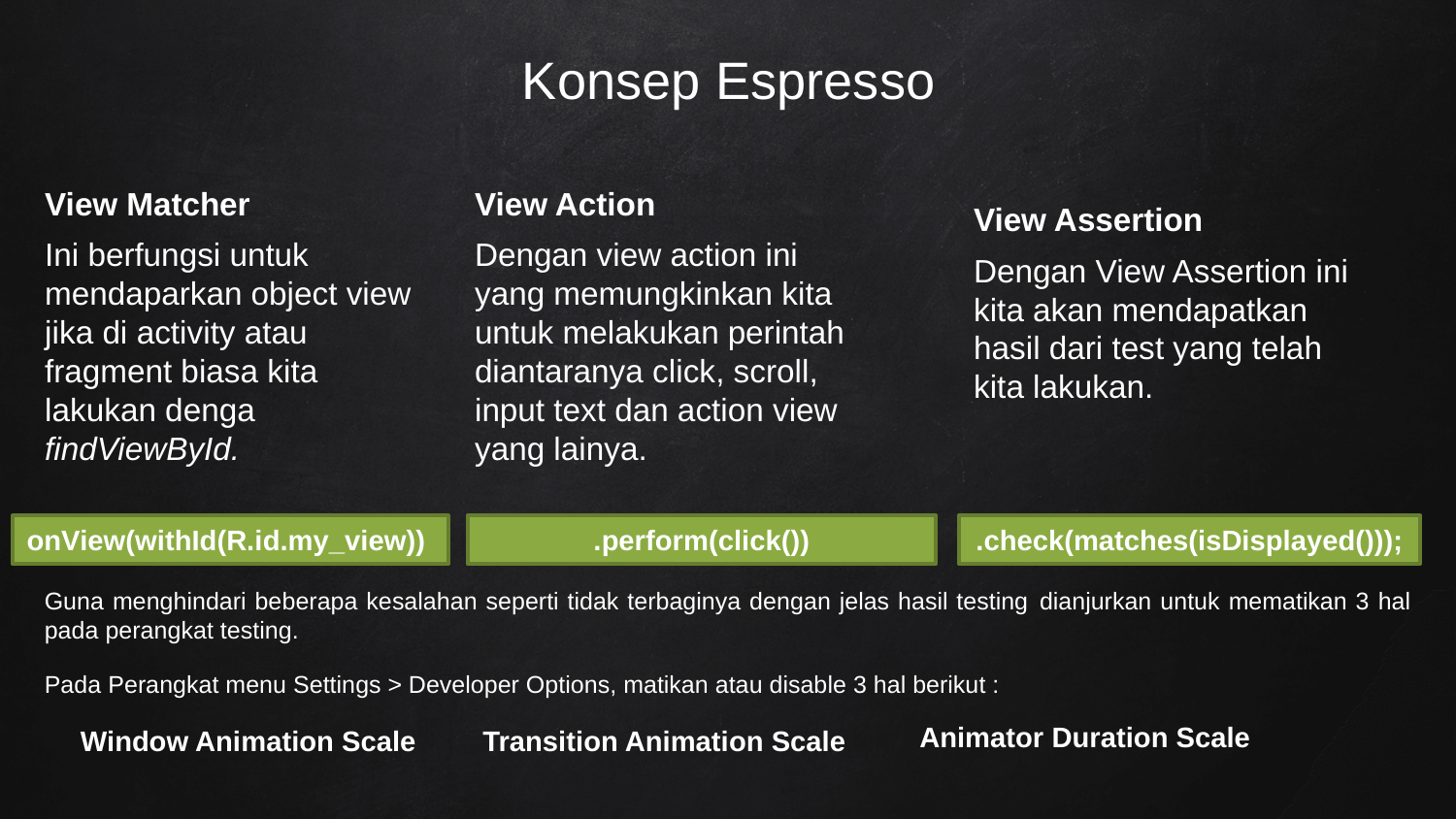

# Konsep Espresso
View Matcher
Ini berfungsi untuk mendaparkan object view jika di activity atau fragment biasa kita lakukan denga findViewById.
View Action
Dengan view action ini yang memungkinkan kita untuk melakukan perintah diantaranya click, scroll, input text dan action view yang lainya.
View Assertion
Dengan View Assertion ini kita akan mendapatkan hasil dari test yang telah kita lakukan.
.check(matches(isDisplayed()));
onView(withId(R.id.my_view))
.perform(click())
Guna menghindari beberapa kesalahan seperti tidak terbaginya dengan jelas hasil testing dianjurkan untuk mematikan 3 hal pada perangkat testing.

Pada Perangkat menu Settings > Developer Options, matikan atau disable 3 hal berikut :
Animator Duration Scale
Transition Animation Scale
Window Animation Scale